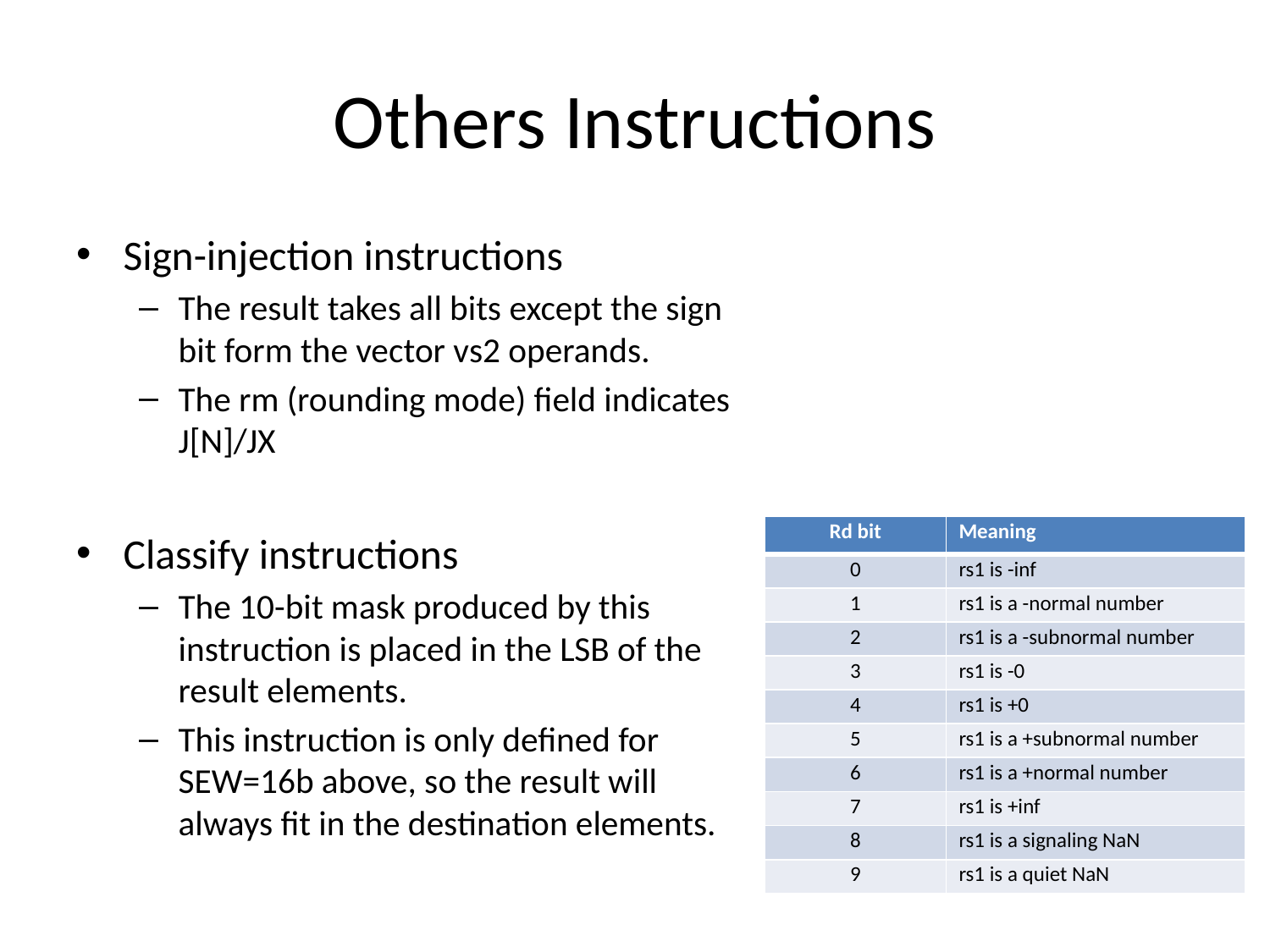

# Others Instructions
Sign-injection instructions
The result takes all bits except the sign bit form the vector vs2 operands.
The rm (rounding mode) field indicates J[N]/JX

Classify instructions
The 10-bit mask produced by this instruction is placed in the LSB of the result elements.
This instruction is only defined for SEW=16b above, so the result will always fit in the destination elements.

| Rd bit | Meaning |
| --- | --- |
| 0 | rs1 is -inf |
| 1 | rs1 is a -normal number |
| 2 | rs1 is a -subnormal number |
| 3 | rs1 is -0 |
| 4 | rs1 is +0 |
| 5 | rs1 is a +subnormal number |
| 6 | rs1 is a +normal number |
| 7 | rs1 is +inf |
| 8 | rs1 is a signaling NaN |
| 9 | rs1 is a quiet NaN |